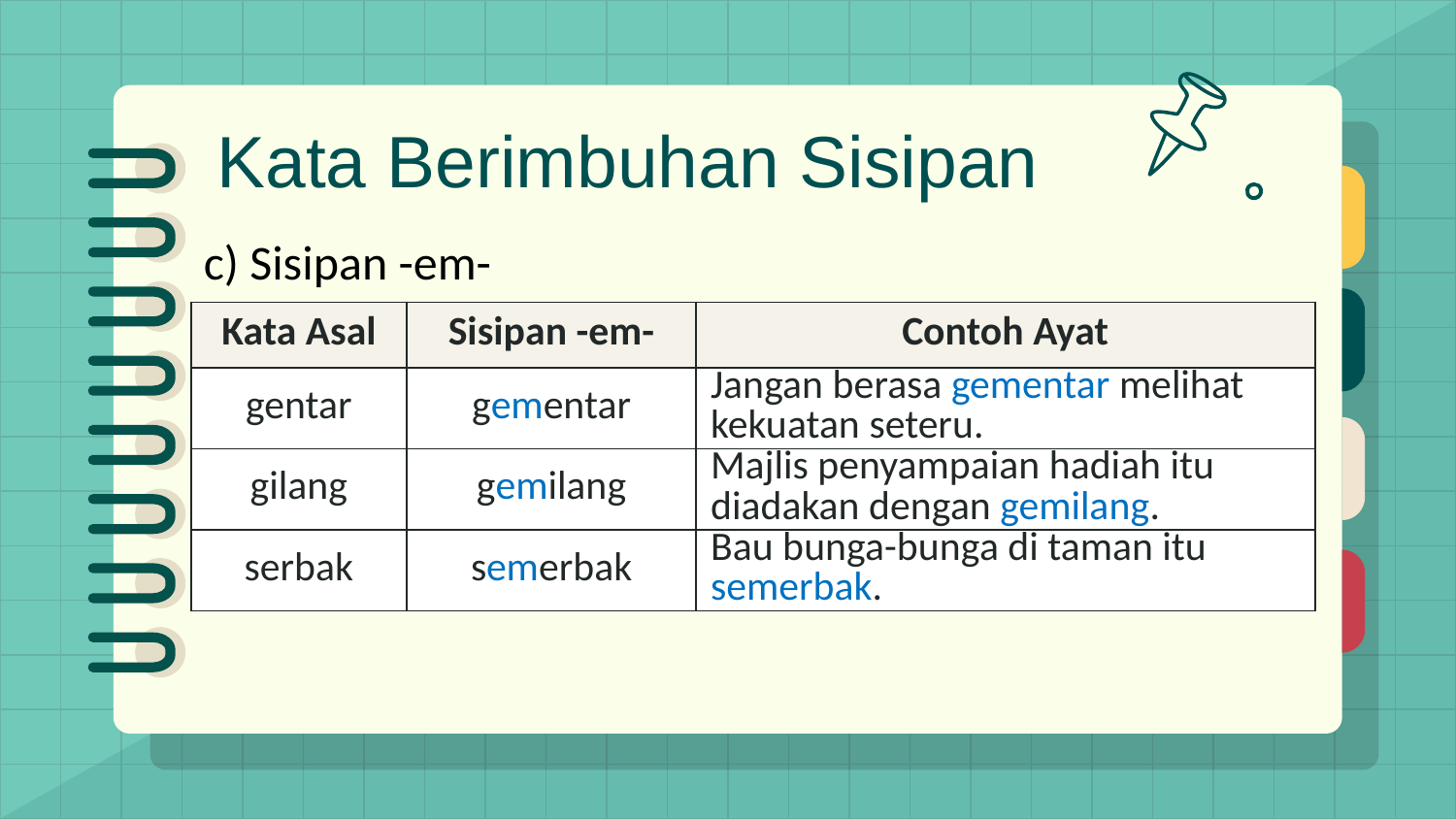

# Kata Berimbuhan Sisipan

c) Sisipan -em-

| Kata Asal | Sisipan -em- | Contoh Ayat |
| --- | --- | --- |
| gentar | gementar | Jangan berasa gementar melihat kekuatan seteru. |
| gilang | gemilang | Majlis penyampaian hadiah itu diadakan dengan gemilang. |
| serbak | semerbak | Bau bunga-bunga di taman itu semerbak. |